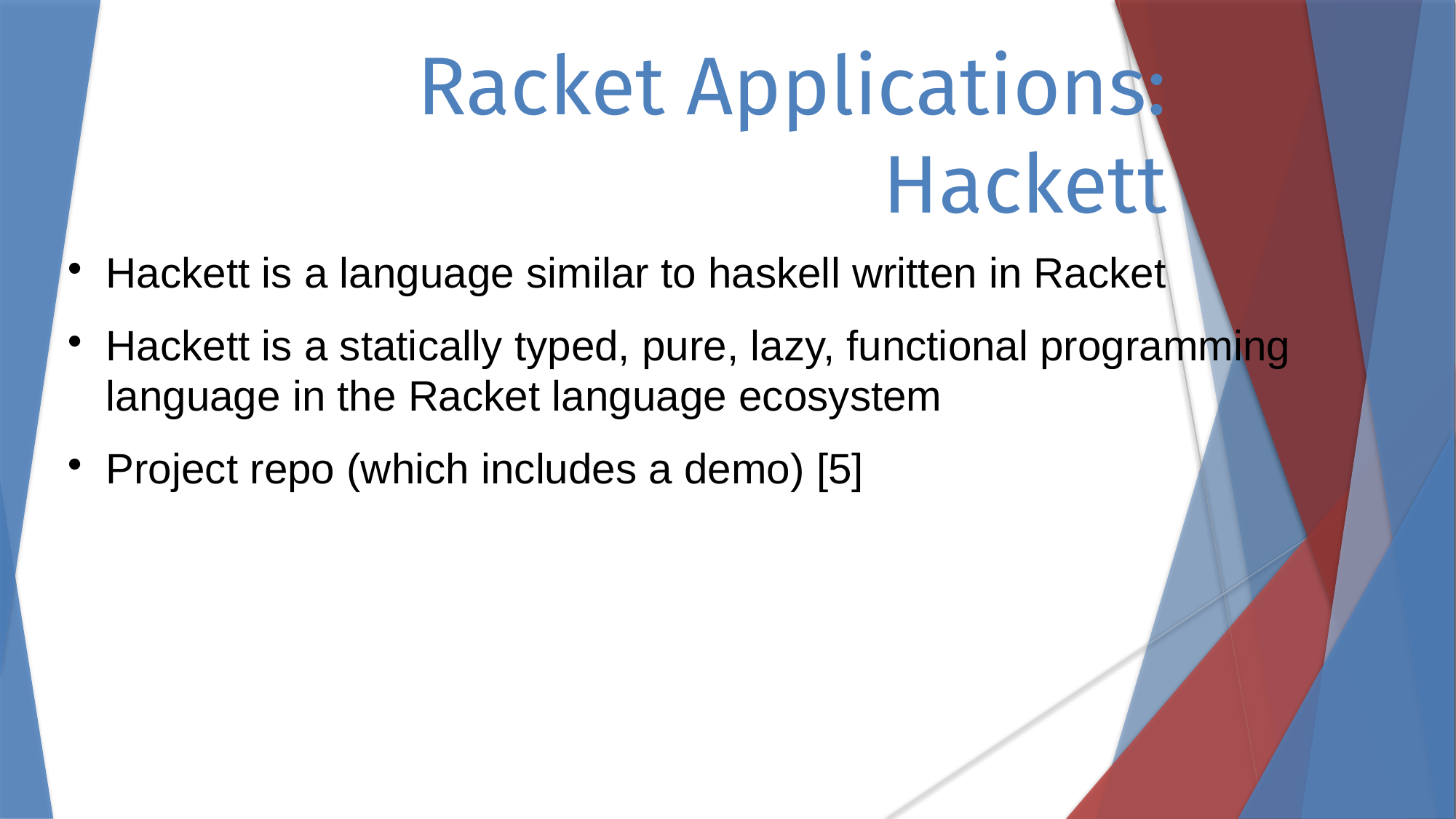

Racket Applications: Hackett
Hackett is a language similar to haskell written in Racket
Hackett is a statically typed, pure, lazy, functional programming language in the Racket language ecosystem
Project repo (which includes a demo) [5]